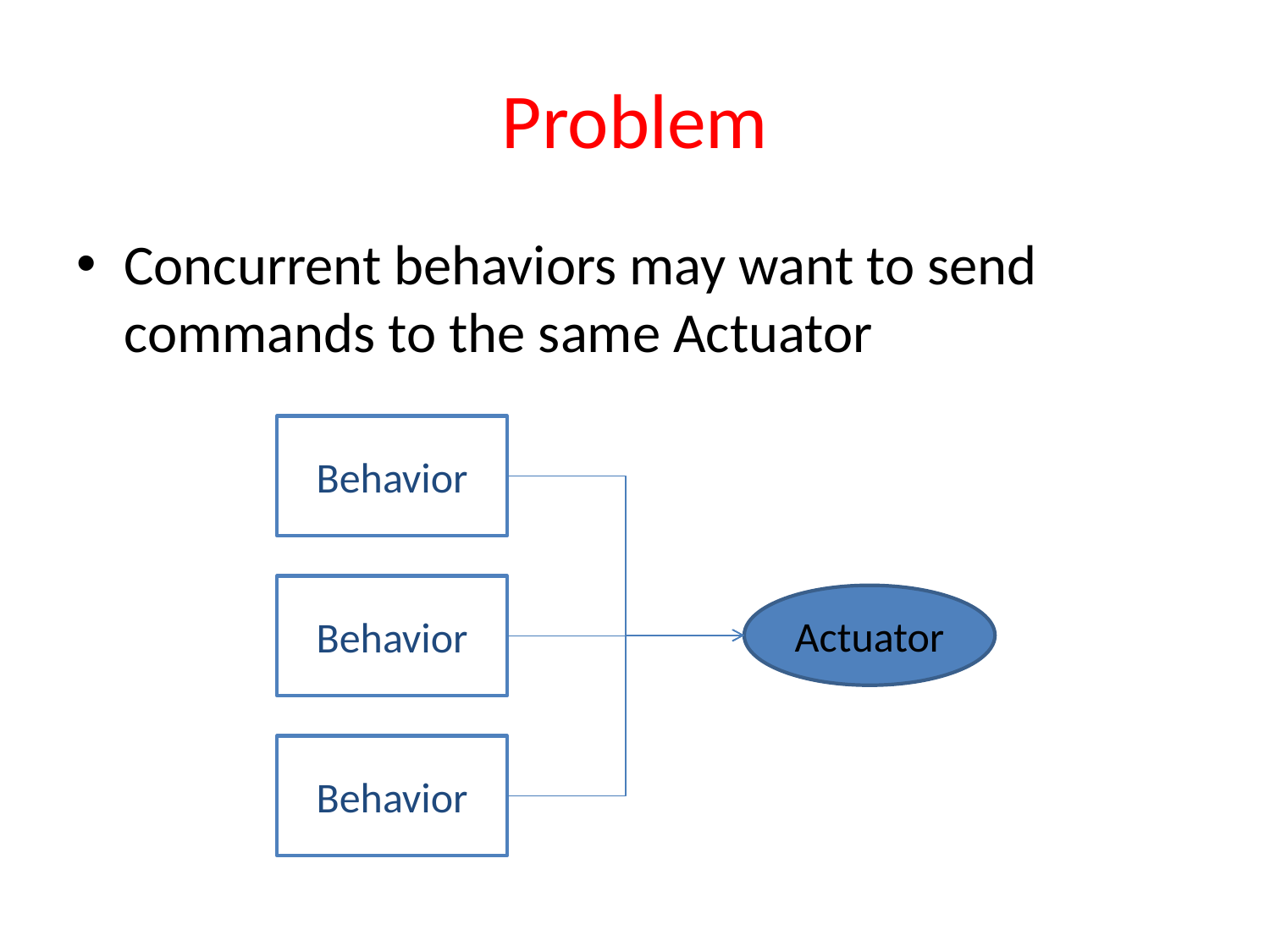

# Problem
Concurrent behaviors may want to send commands to the same Actuator
Behavior
Behavior
Actuator
Behavior